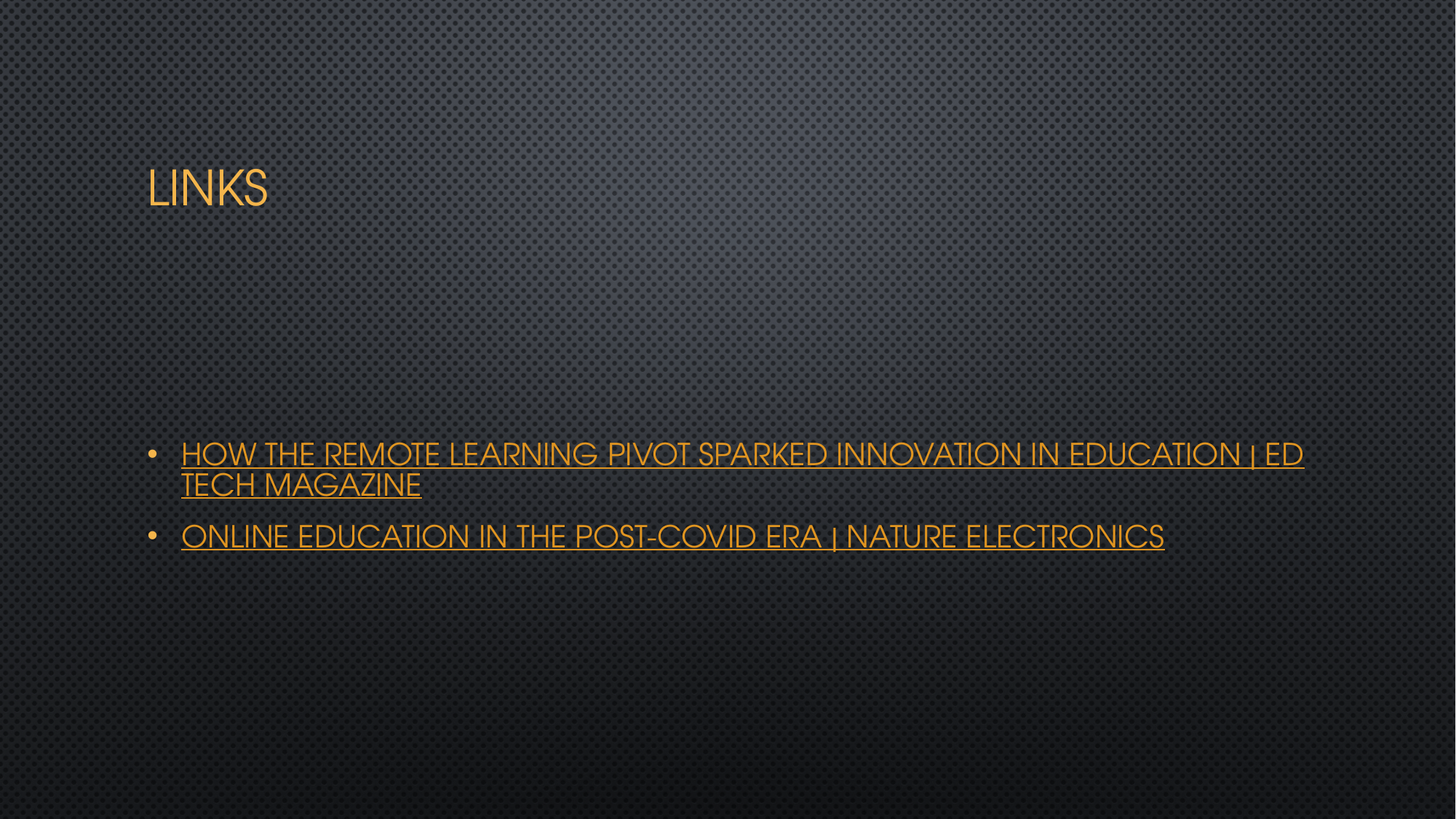

# Links
How the Remote Learning Pivot Sparked Innovation in Education | EdTech Magazine
Online education in the post-COVID era | Nature Electronics